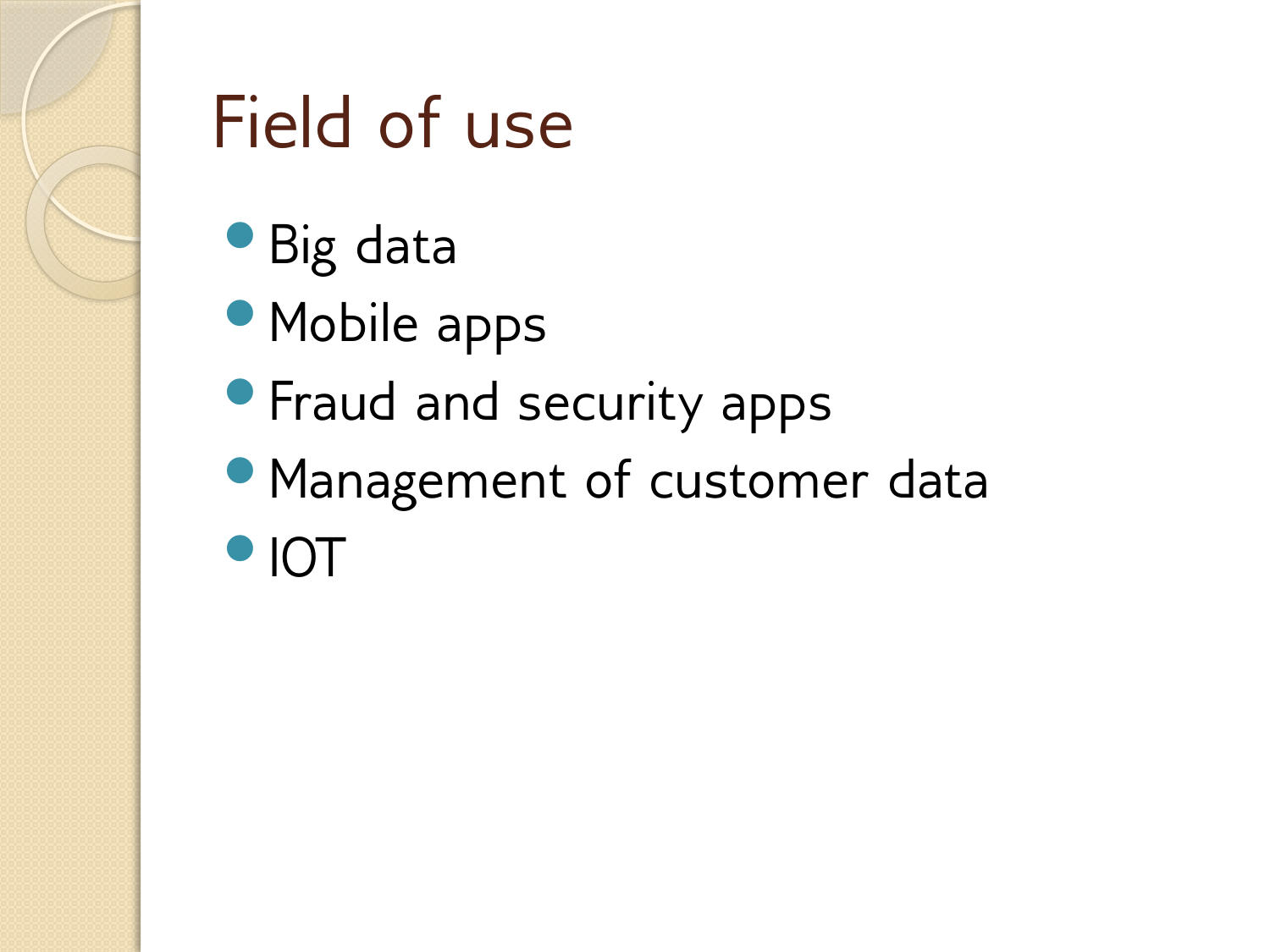

# Field of use
Big data
Mobile apps
Fraud and security apps
Management of customer data
IOT